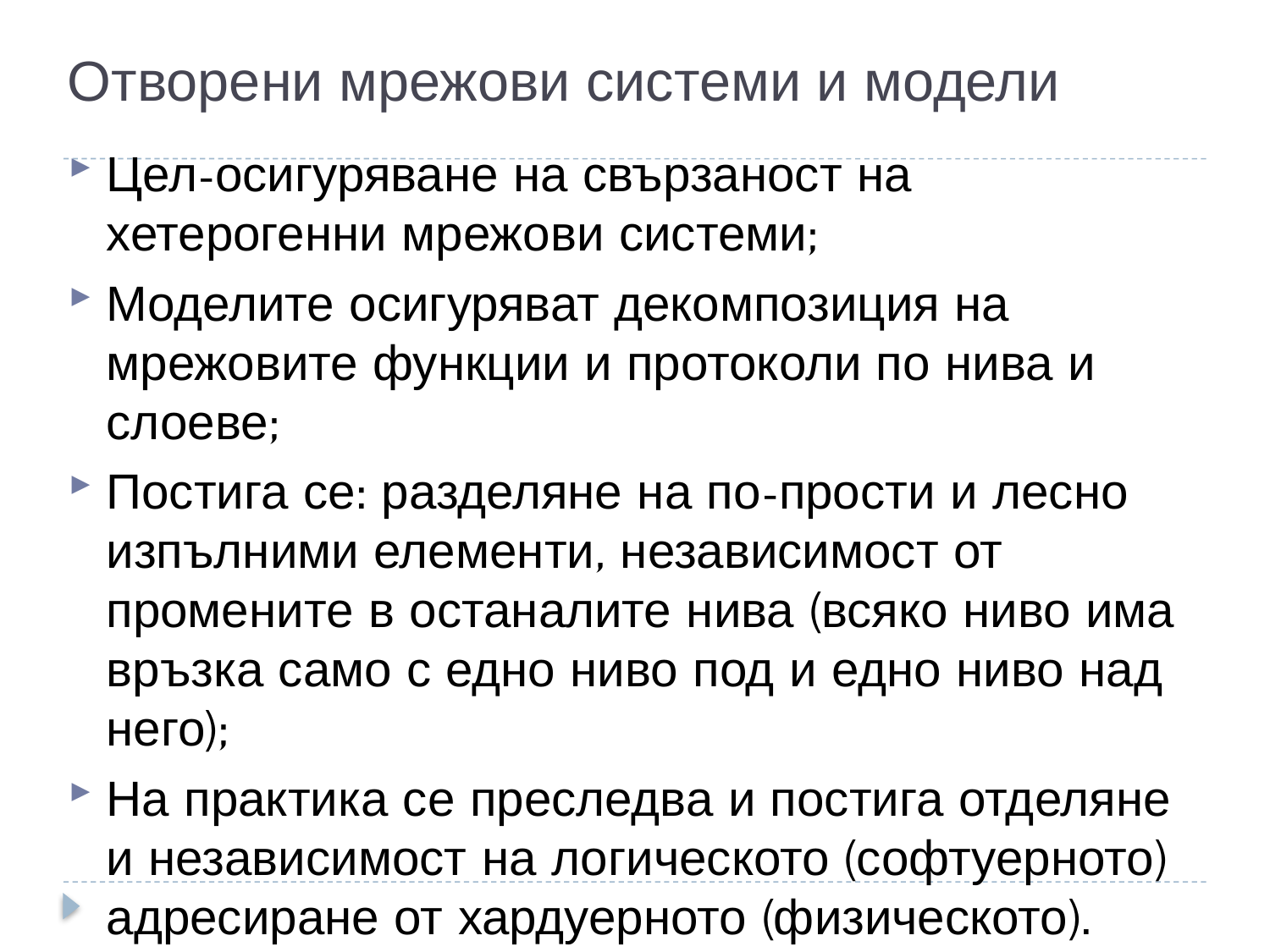

# Отворени мрежови системи и модели
Цел-осигуряване на свързаност на хетерогенни мрежови системи;
Моделите осигуряват декомпозиция на мрежовите функции и протоколи по нива и слоеве;
Постига се: разделяне на по-прости и лесно изпълними елементи, независимост от промените в останалите нива (всяко ниво има връзка само с едно ниво под и едно ниво над него);
На практика се преследва и постига отделяне и независимост на логическото (софтуерното) адресиране от хардуерното (физическото).